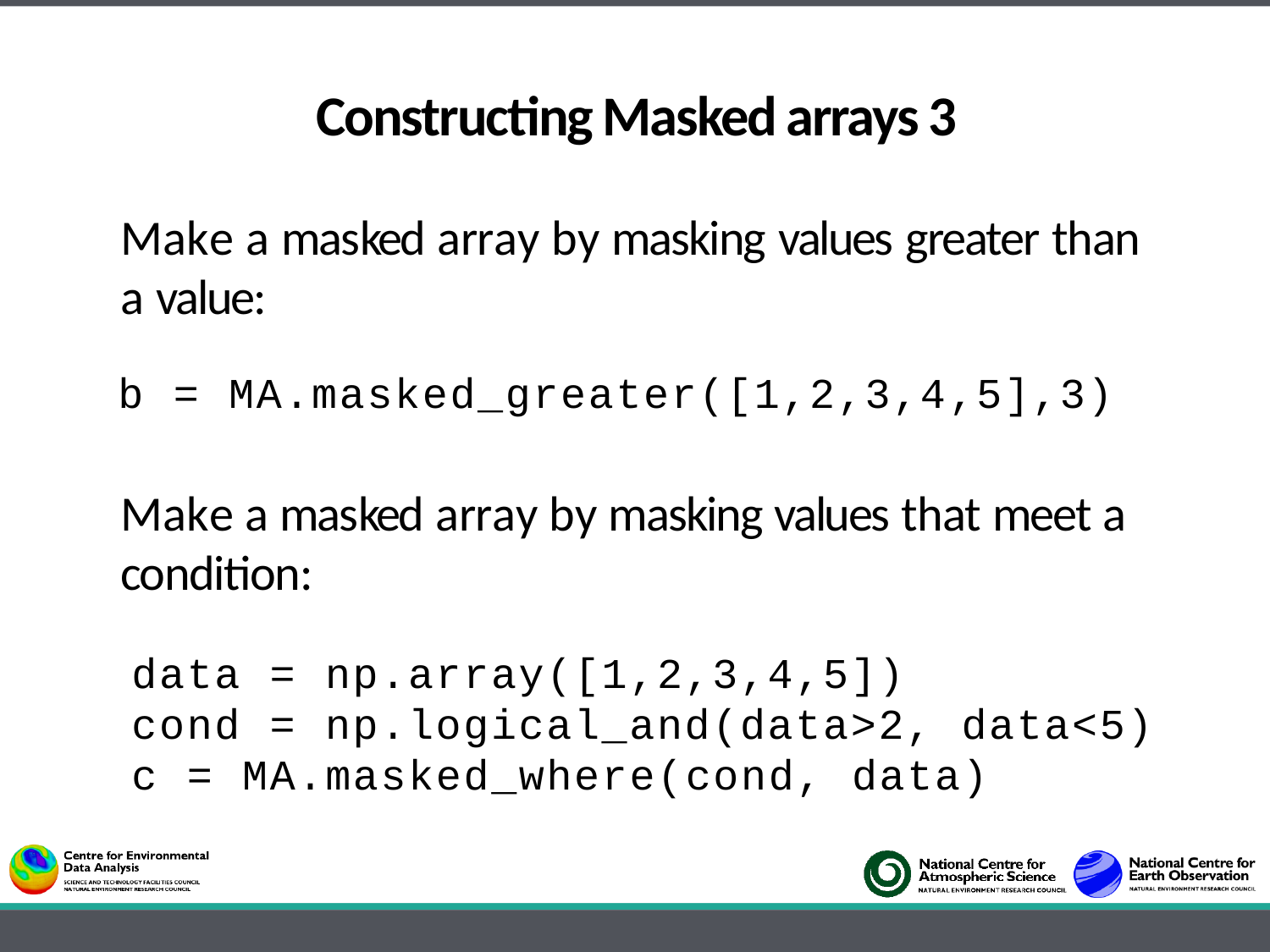

# Constructing Masked arrays 3
Make a masked array by masking values greater than a value:
b = MA.masked_greater([1,2,3,4,5],3)
Make a masked array by masking values that meet a condition:
data = np.array([1,2,3,4,5])
cond = np.logical_and(data>2, data<5)
c = MA.masked_where(cond, data)